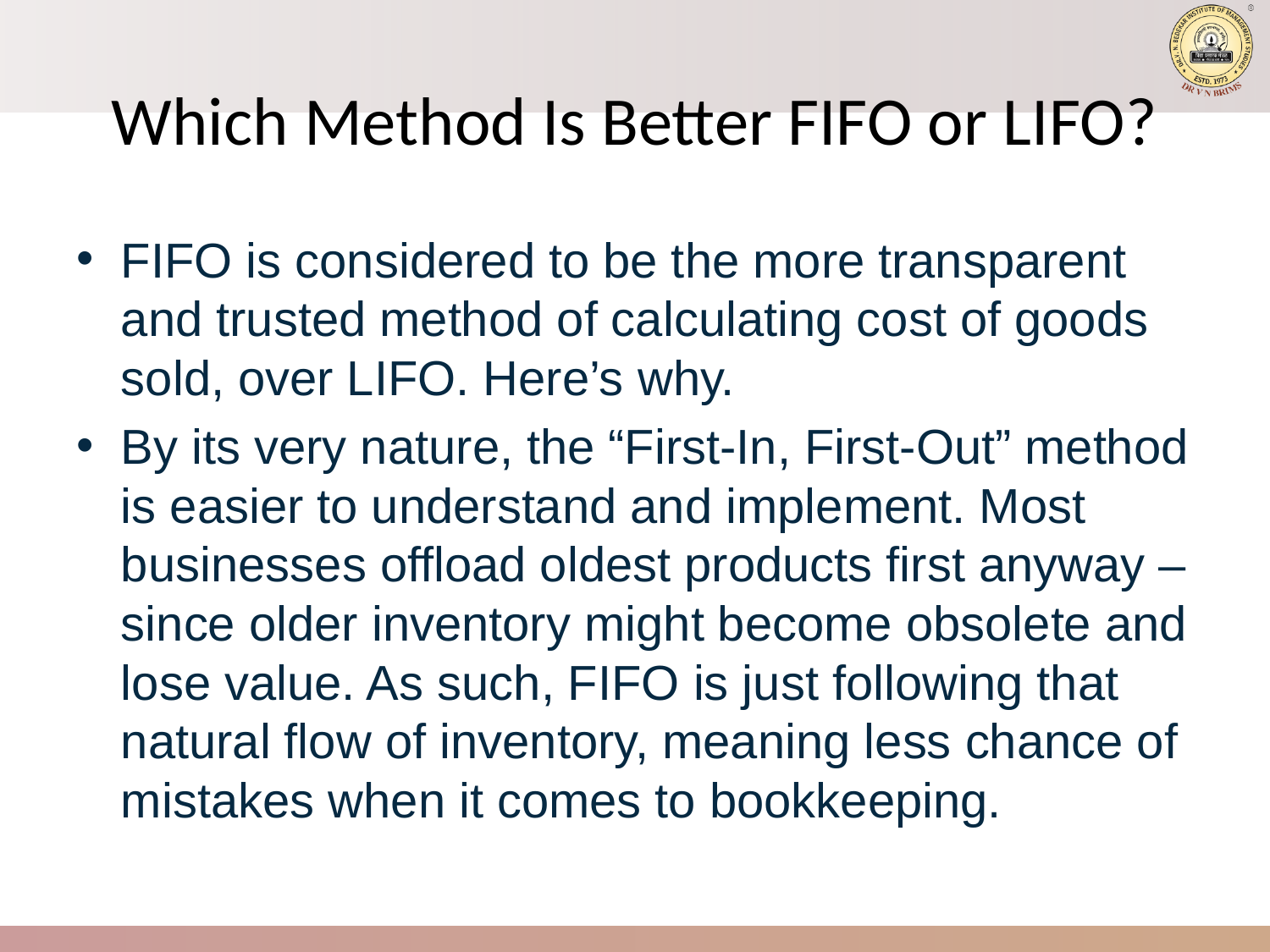

# Which Method Is Better FIFO or LIFO?
FIFO is considered to be the more transparent and trusted method of calculating cost of goods sold, over LIFO. Here’s why.
By its very nature, the “First-In, First-Out” method is easier to understand and implement. Most businesses offload oldest products first anyway – since older inventory might become obsolete and lose value. As such, FIFO is just following that natural flow of inventory, meaning less chance of mistakes when it comes to bookkeeping.